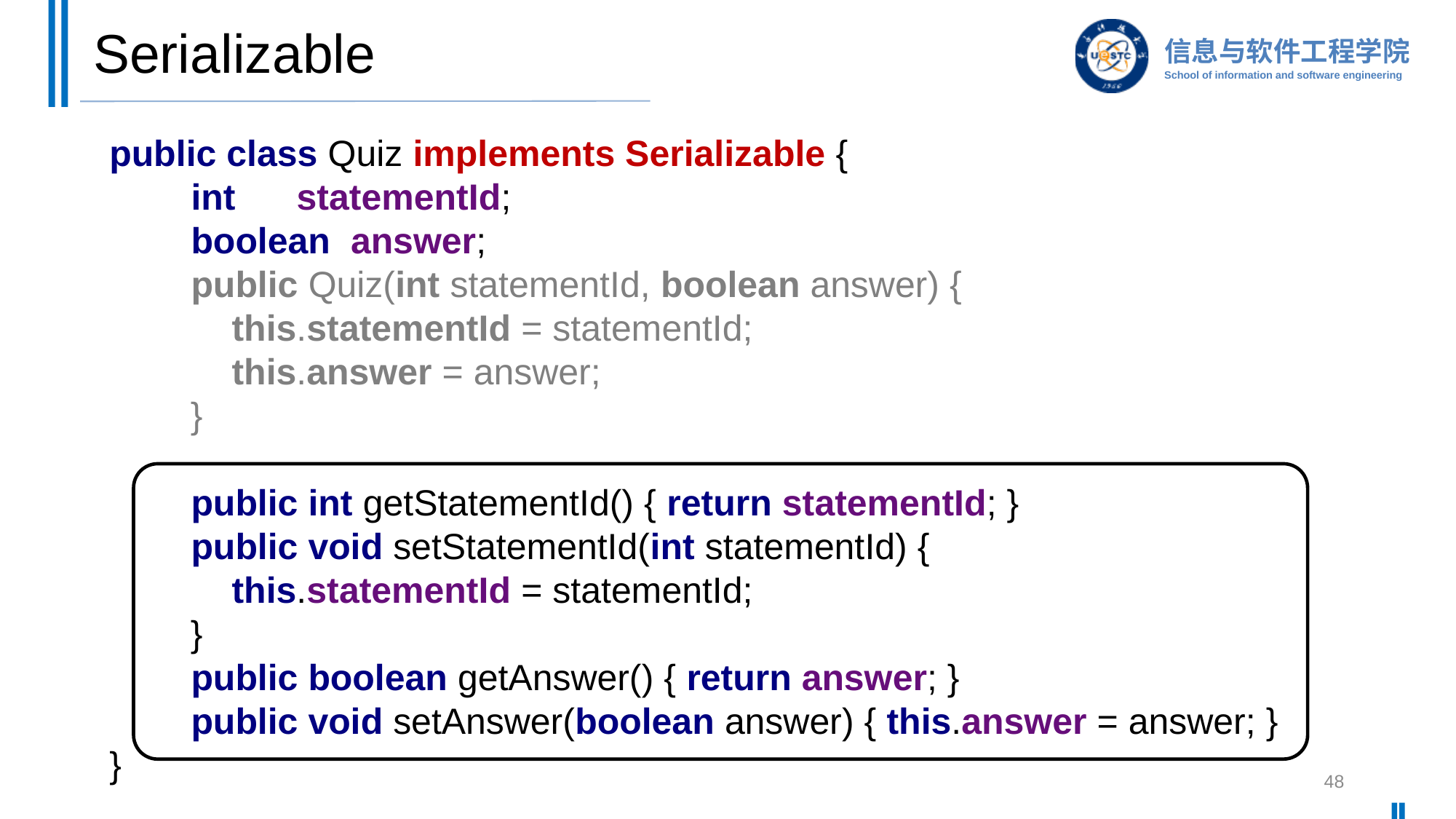

# Serializable
public class Quiz implements Serializable {
        int      statementId;
        boolean  answer;
        public Quiz(int statementId, boolean answer) {
            this.statementId = statementId;
            this.answer = answer;
        }
        public int getStatementId() { return statementId; }
        public void setStatementId(int statementId) {
            this.statementId = statementId;
        }
        public boolean getAnswer() { return answer; }
        public void setAnswer(boolean answer) { this.answer = answer; }
}

48